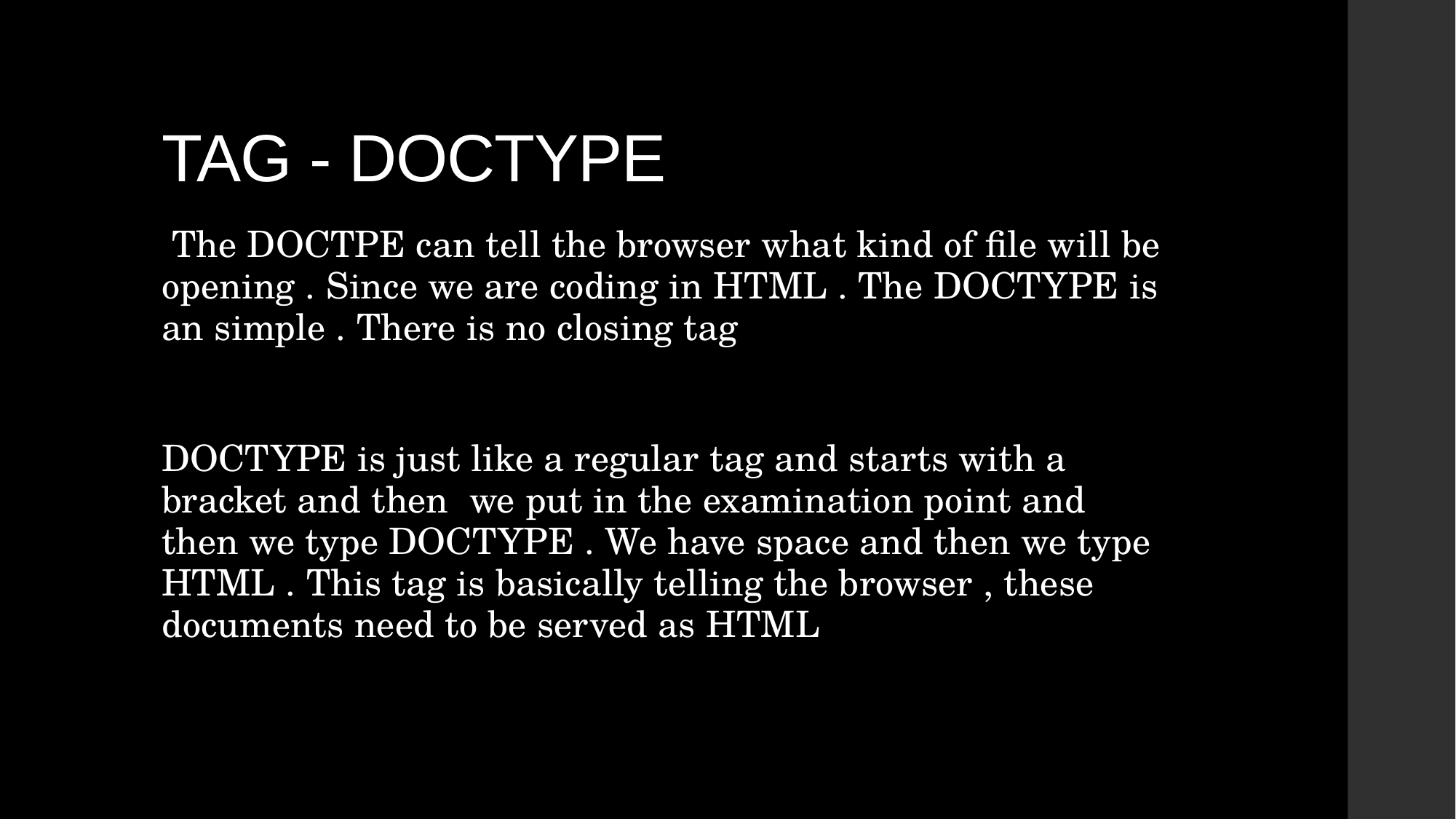

# TAG - DOCTYPE
 The DOCTPE can tell the browser what kind of file will be opening . Since we are coding in HTML . The DOCTYPE is an simple . There is no closing tag

DOCTYPE is just like a regular tag and starts with a bracket and then  we put in the examination point and then we type DOCTYPE . We have space and then we type HTML . This tag is basically telling the browser , these documents need to be served as HTML